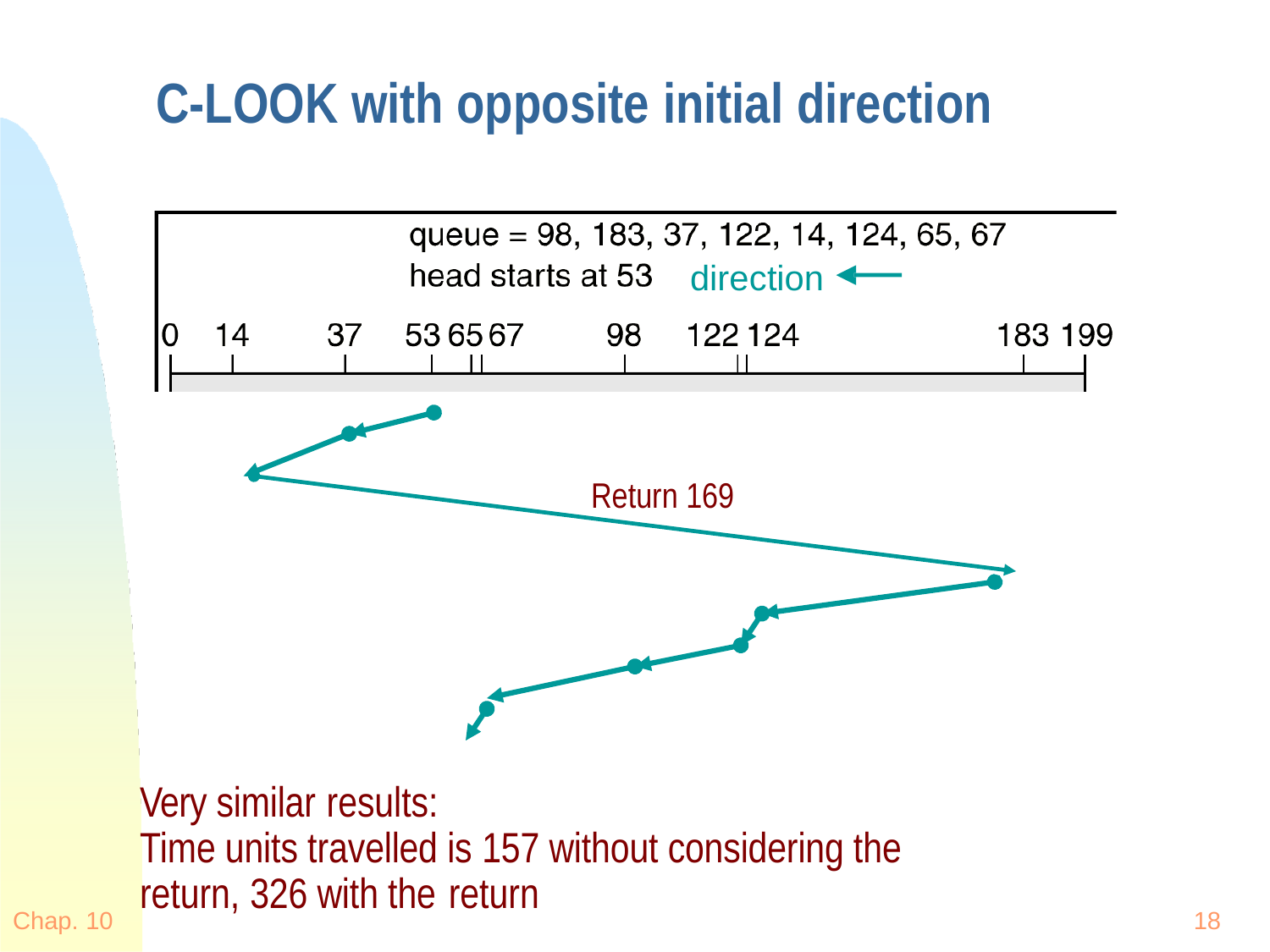

# C-LOOK with opposite initial direction

direction

Return 169
Very similar results:
Time units travelled is 157 without considering the return, 326 with the return
Chap. 10
18